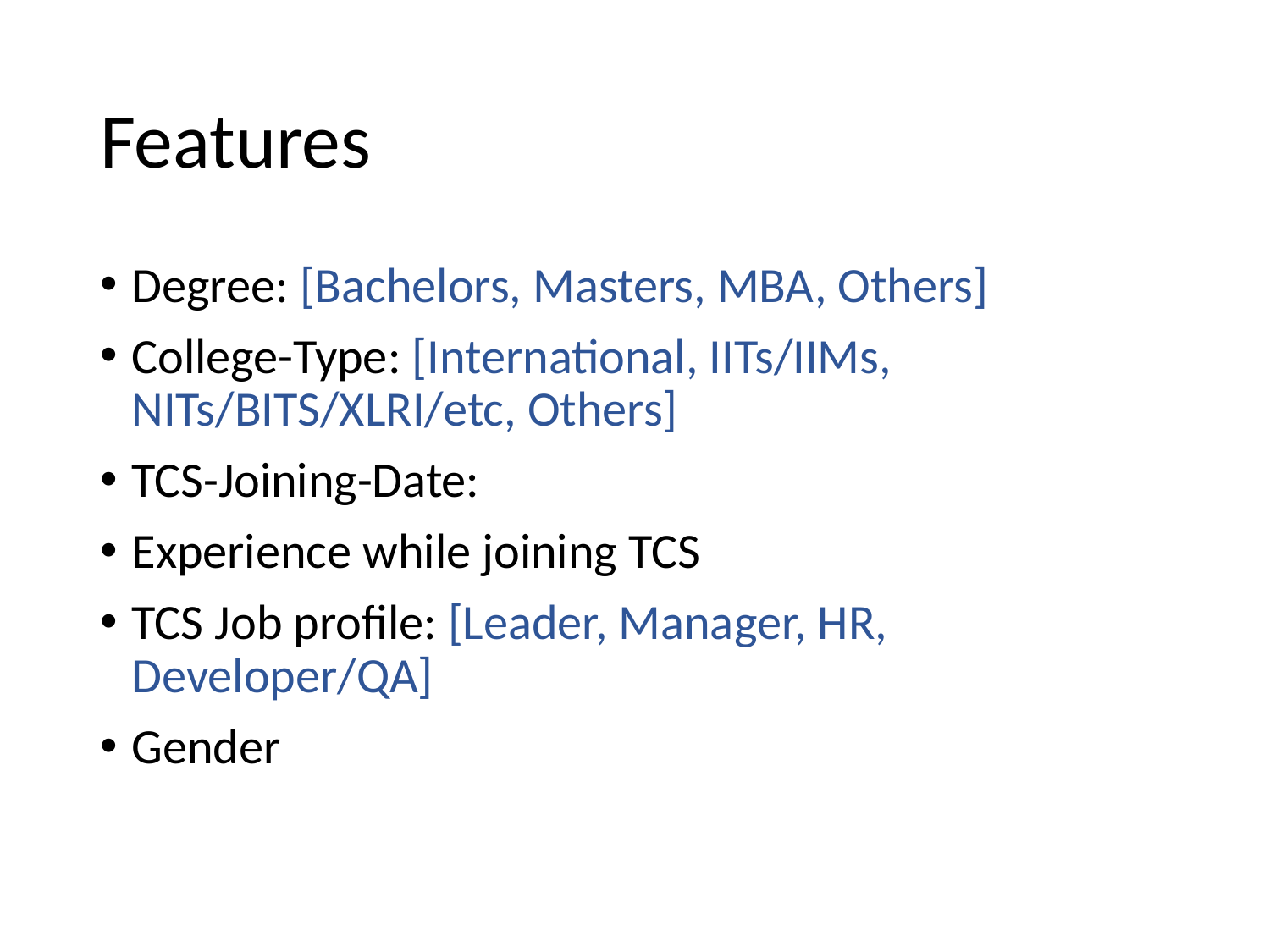

# Features
Degree: [Bachelors, Masters, MBA, Others]
College-Type: [International, IITs/IIMs, NITs/BITS/XLRI/etc, Others]
TCS-Joining-Date:
Experience while joining TCS
TCS Job profile: [Leader, Manager, HR, Developer/QA]
Gender